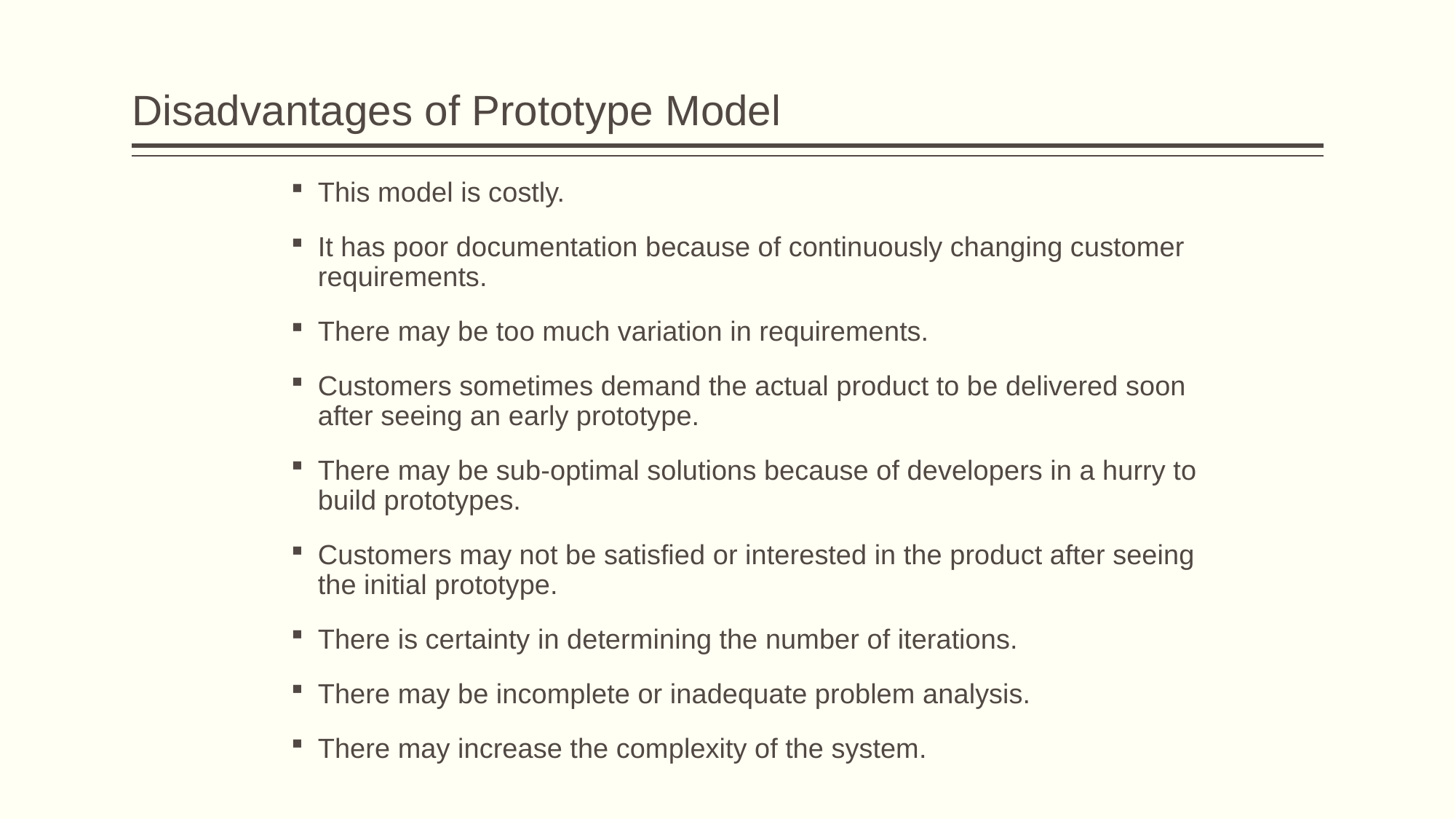

# Disadvantages of Prototype Model
This model is costly.
It has poor documentation because of continuously changing customer requirements.
There may be too much variation in requirements.
Customers sometimes demand the actual product to be delivered soon after seeing an early prototype.
There may be sub-optimal solutions because of developers in a hurry to build prototypes.
Customers may not be satisfied or interested in the product after seeing the initial prototype.
There is certainty in determining the number of iterations.
There may be incomplete or inadequate problem analysis.
There may increase the complexity of the system.